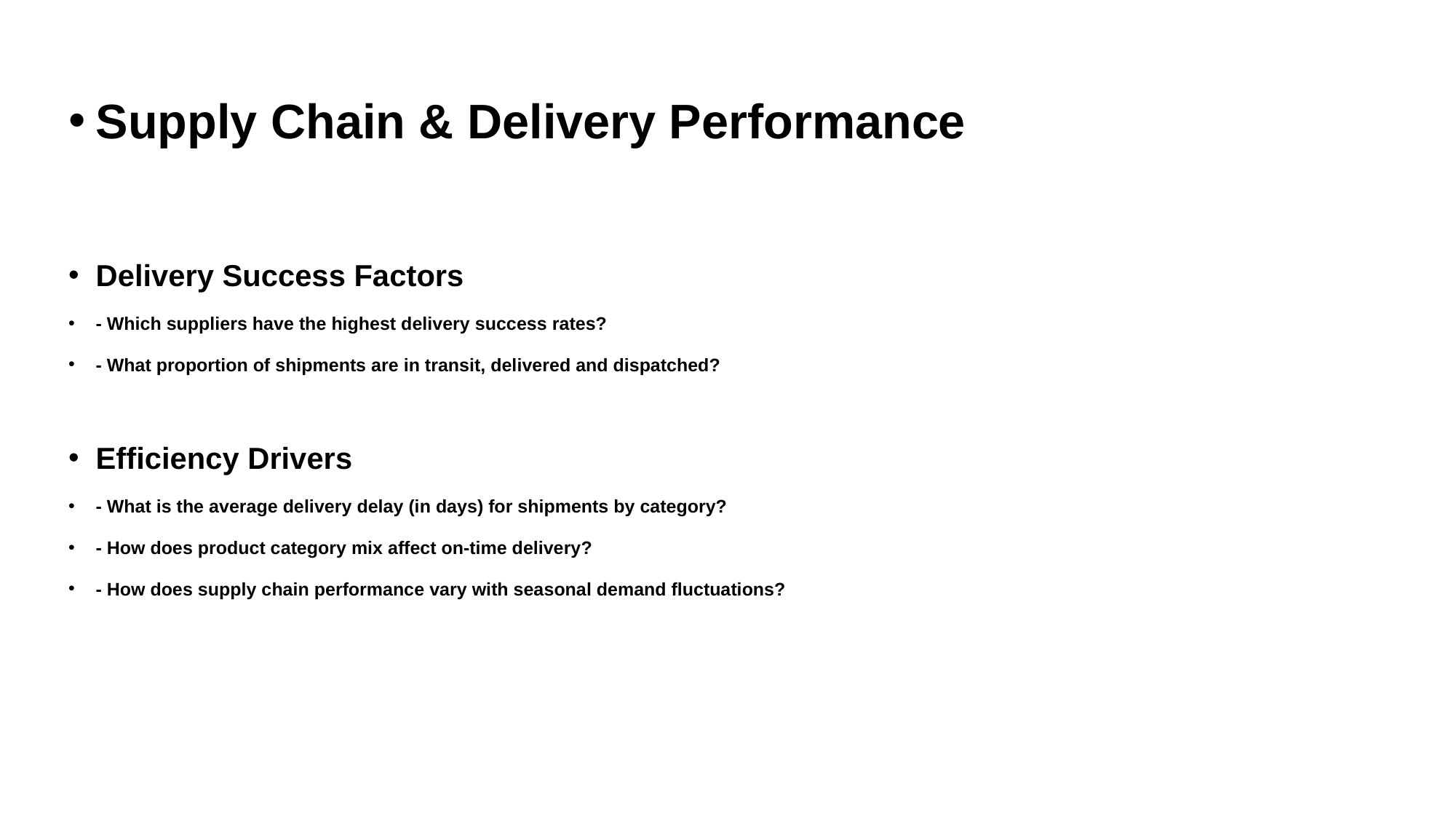

Supply Chain & Delivery Performance

Delivery Success Factors
- Which suppliers have the highest delivery success rates?
- What proportion of shipments are in transit, delivered and dispatched?

Efficiency Drivers
- What is the average delivery delay (in days) for shipments by category?
- How does product category mix affect on-time delivery?
- How does supply chain performance vary with seasonal demand fluctuations?